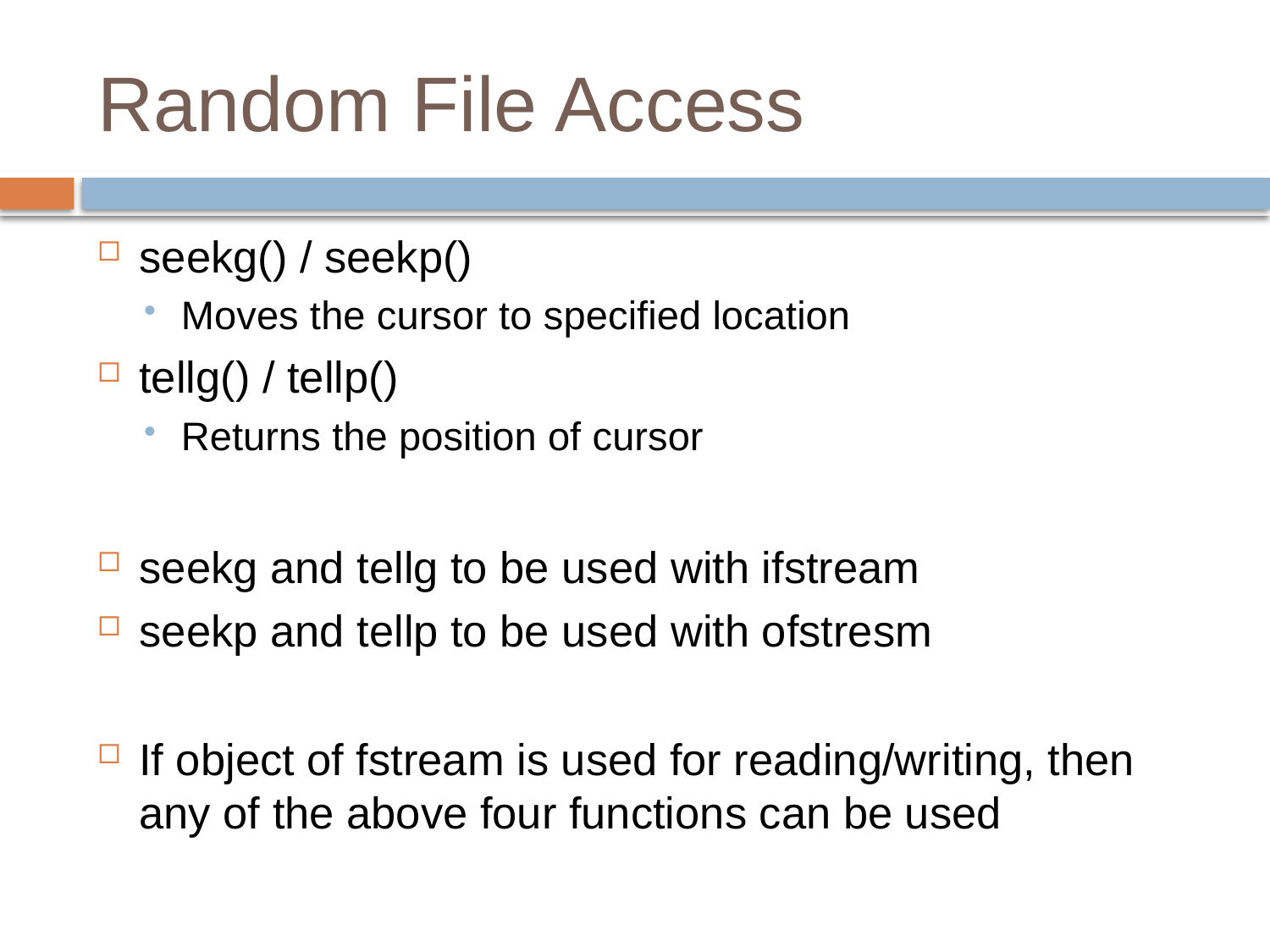

# Random File Access
seekg() / seekp()
Moves the cursor to specified location
tellg() / tellp()
Returns the position of cursor

seekg and tellg to be used with ifstream
seekp and tellp to be used with ofstresm

If object of fstream is used for reading/writing, then any of the above four functions can be used